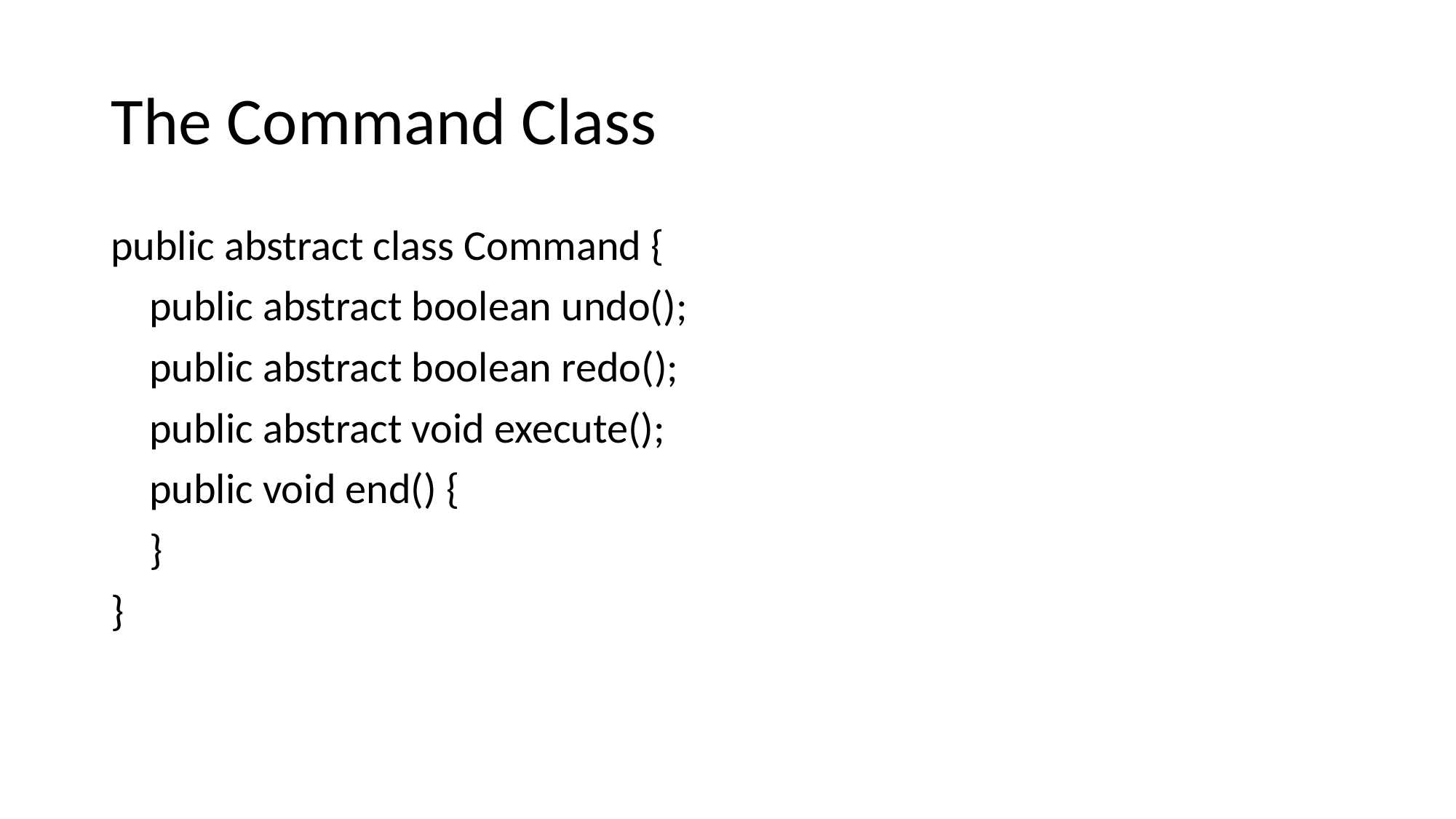

# The Command Class
public abstract class Command {
    public abstract boolean undo();
    public abstract boolean redo();
    public abstract void execute();
    public void end() {
    }
}